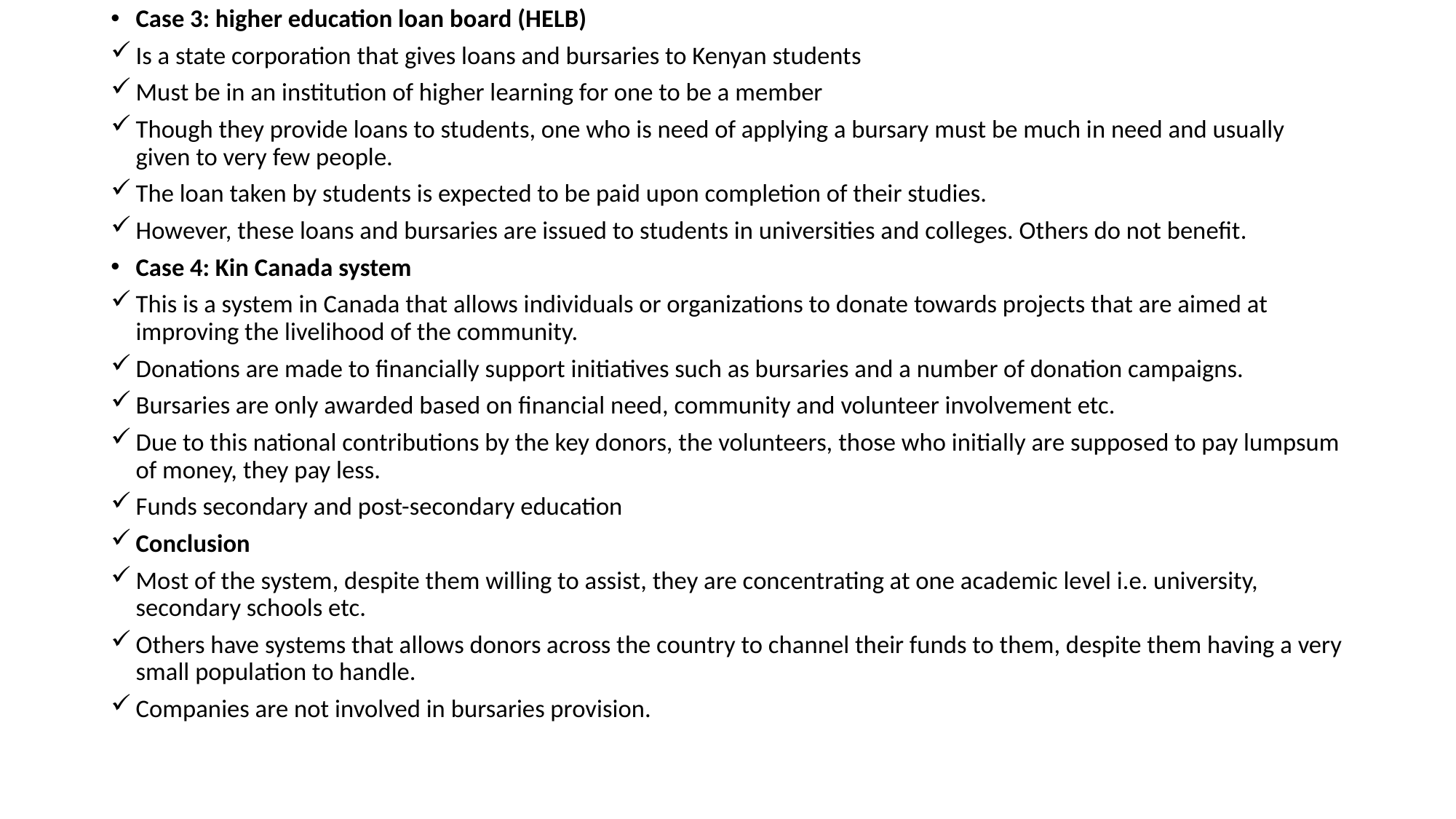

Case 3: higher education loan board (HELB)
Is a state corporation that gives loans and bursaries to Kenyan students
Must be in an institution of higher learning for one to be a member
Though they provide loans to students, one who is need of applying a bursary must be much in need and usually given to very few people.
The loan taken by students is expected to be paid upon completion of their studies.
However, these loans and bursaries are issued to students in universities and colleges. Others do not benefit.
Case 4: Kin Canada system
This is a system in Canada that allows individuals or organizations to donate towards projects that are aimed at improving the livelihood of the community.
Donations are made to financially support initiatives such as bursaries and a number of donation campaigns.
Bursaries are only awarded based on financial need, community and volunteer involvement etc.
Due to this national contributions by the key donors, the volunteers, those who initially are supposed to pay lumpsum of money, they pay less.
Funds secondary and post-secondary education
Conclusion
Most of the system, despite them willing to assist, they are concentrating at one academic level i.e. university, secondary schools etc.
Others have systems that allows donors across the country to channel their funds to them, despite them having a very small population to handle.
Companies are not involved in bursaries provision.

# .